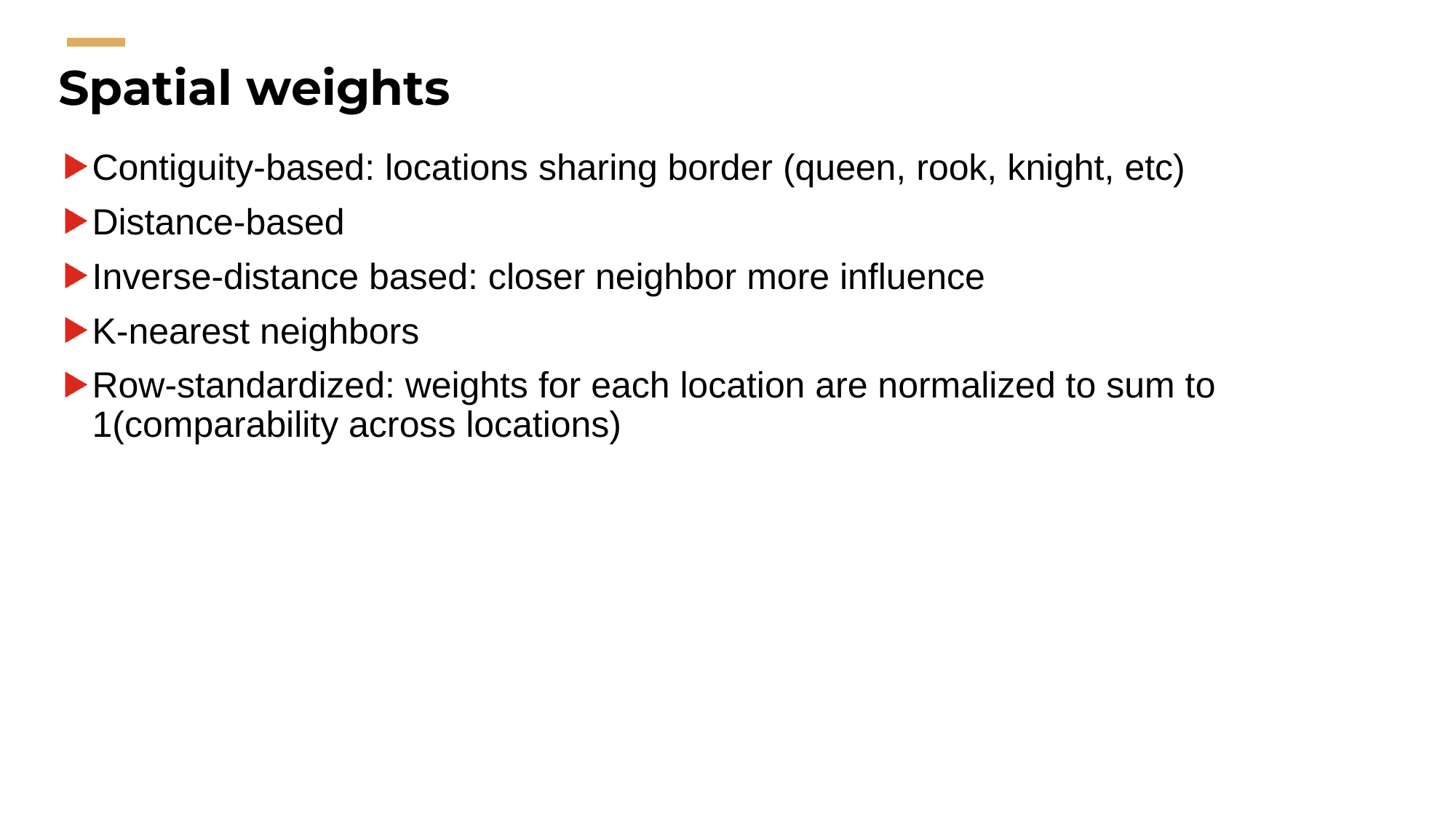

# Spatial weights
Contiguity-based: locations sharing border (queen, rook, knight, etc)
Distance-based
Inverse-distance based: closer neighbor more influence
K-nearest neighbors
Row-standardized: weights for each location are normalized to sum to 1(comparability across locations)